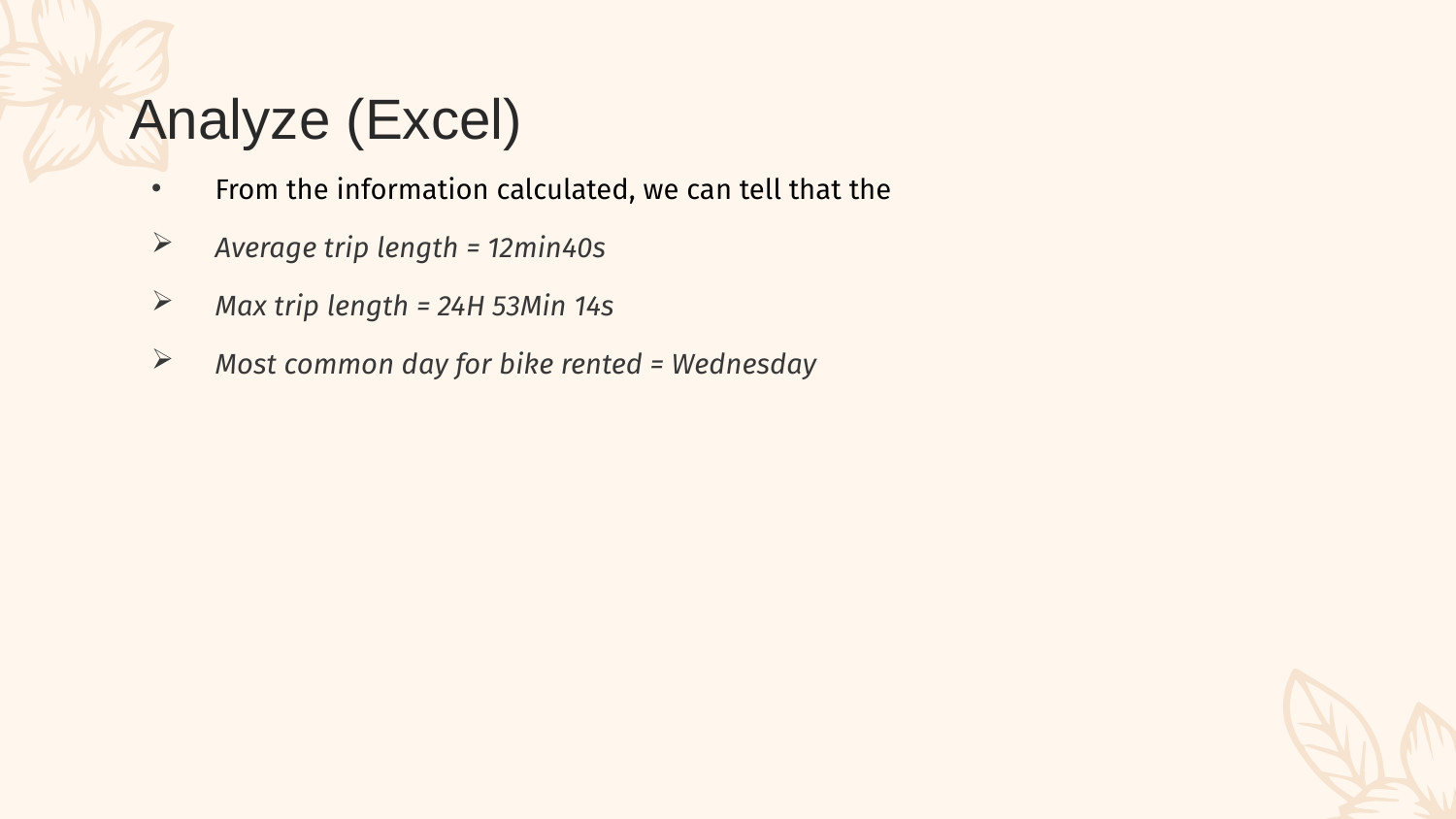

# Analyze (Excel)
From the information calculated, we can tell that the
Average trip length = 12min40s
Max trip length = 24H 53Min 14s
Most common day for bike rented = Wednesday